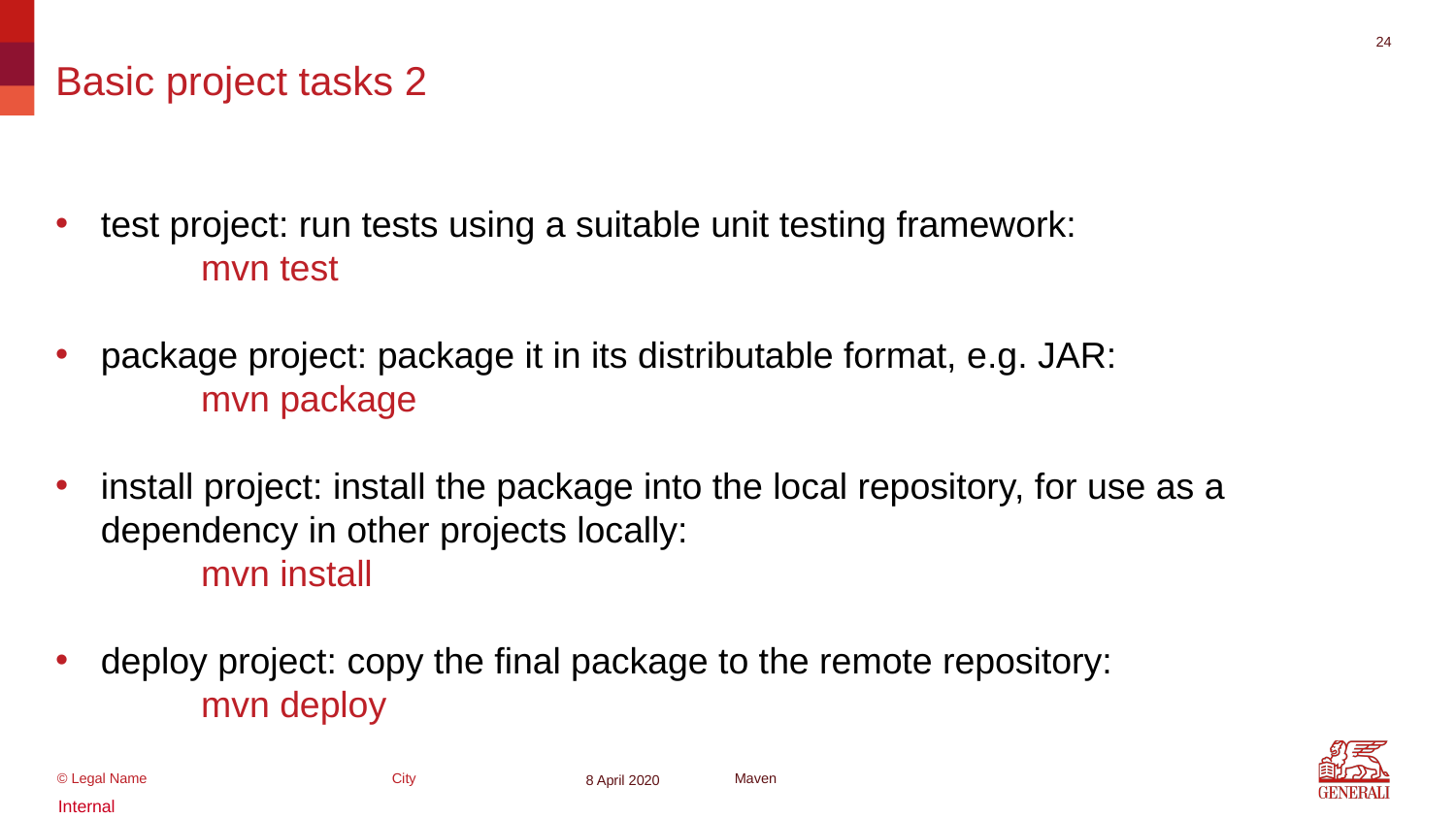

24
# Basic project tasks 2

test project: run tests using a suitable unit testing framework:
	mvn test

package project: package it in its distributable format, e.g. JAR:
	mvn package

install project: install the package into the local repository, for use as a dependency in other projects locally:
	mvn install

deploy project: copy the final package to the remote repository:
	mvn deploy

8 April 2020
Maven